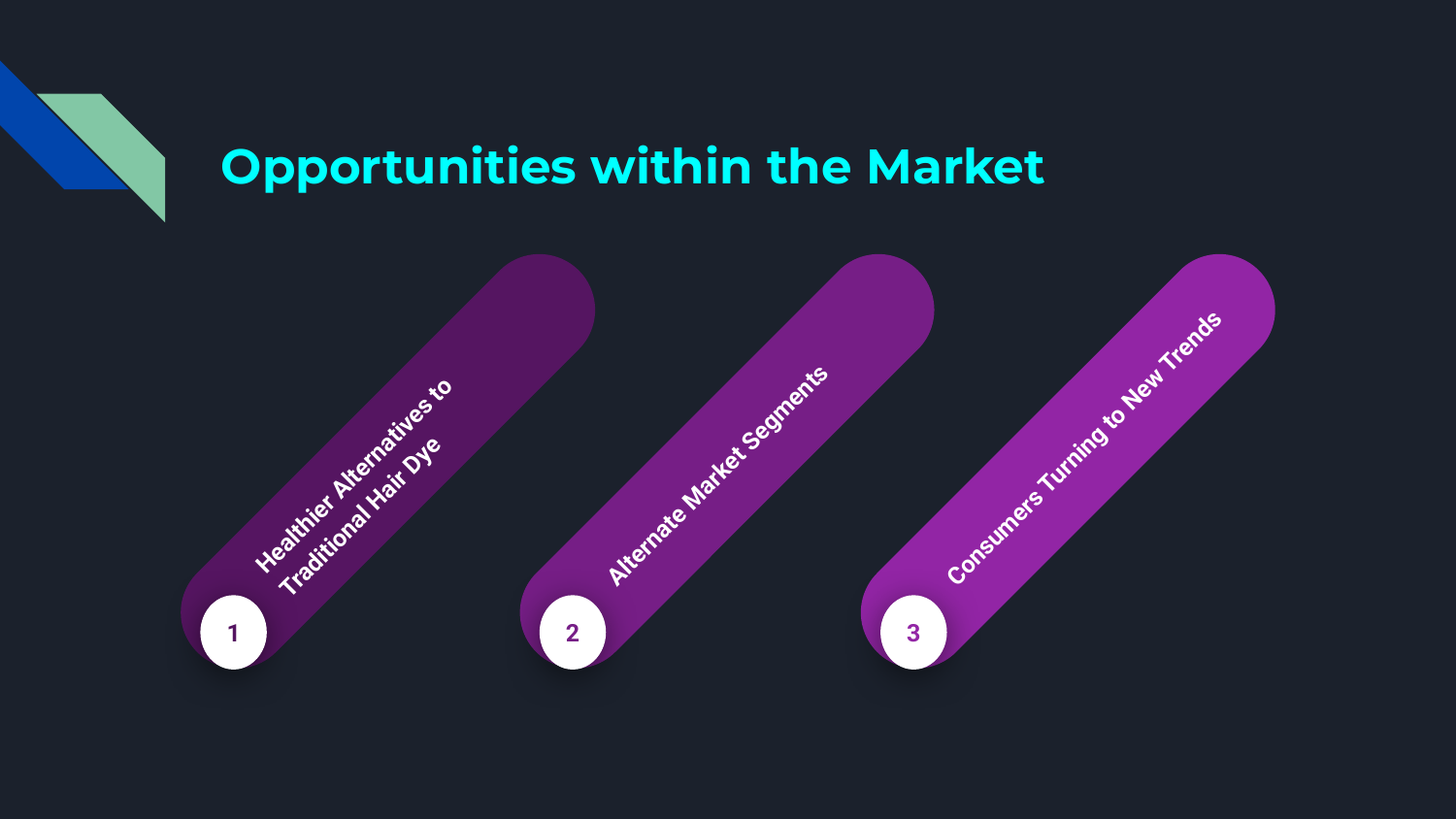

# Opportunities within the Market

Healthier Alternatives to
Traditional Hair Dye
1

Alternate Market Segments
2

Consumers Turning to New Trends
3